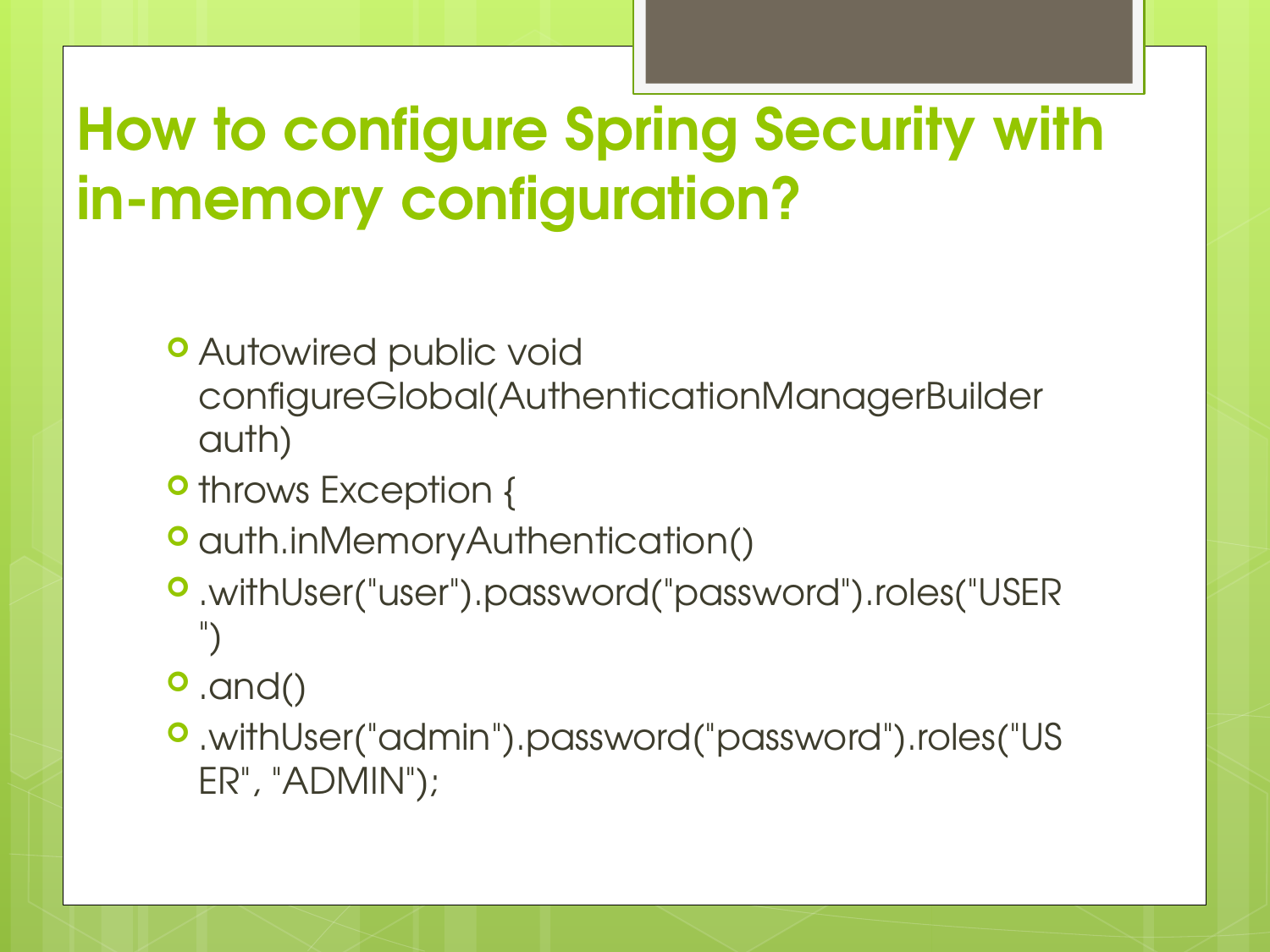

# How to configure Spring Security with in-memory configuration?
Autowired public void configureGlobal(AuthenticationManagerBuilder auth)
throws Exception {
auth.inMemoryAuthentication()
.withUser("user").password("password").roles("USER")
.and()
.withUser("admin").password("password").roles("USER", "ADMIN");